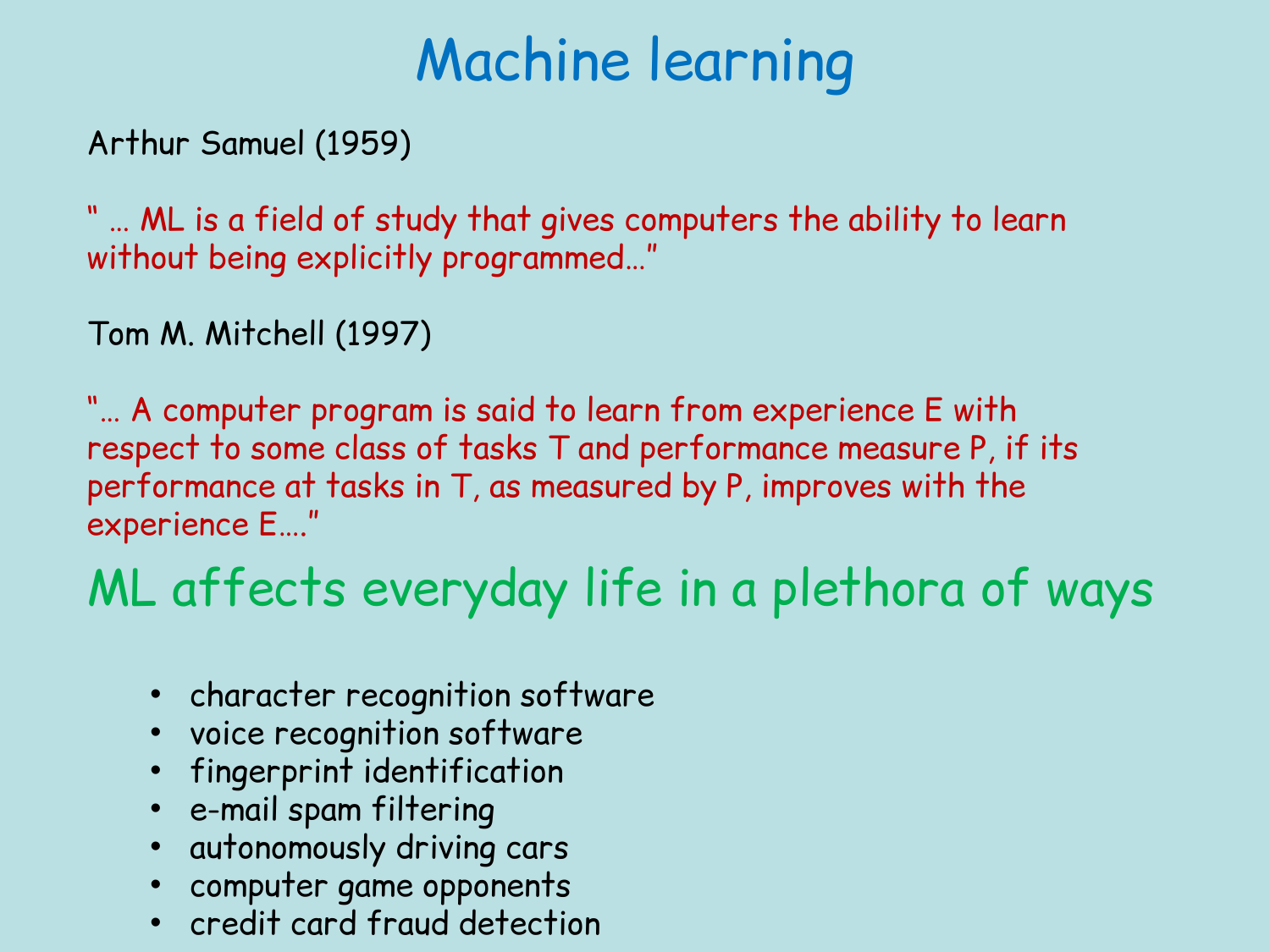

# Machine learning
Arthur Samuel (1959)

“ … ML is a field of study that gives computers the ability to learn without being explicitly programmed…”

Tom M. Mitchell (1997)

“… A computer program is said to learn from experience E with respect to some class of tasks T and performance measure P, if its performance at tasks in T, as measured by P, improves with the experience E….”
ML affects everyday life in a plethora of ways

character recognition software
voice recognition software
fingerprint identification
e-mail spam filtering
autonomously driving cars
computer game opponents
credit card fraud detection
.